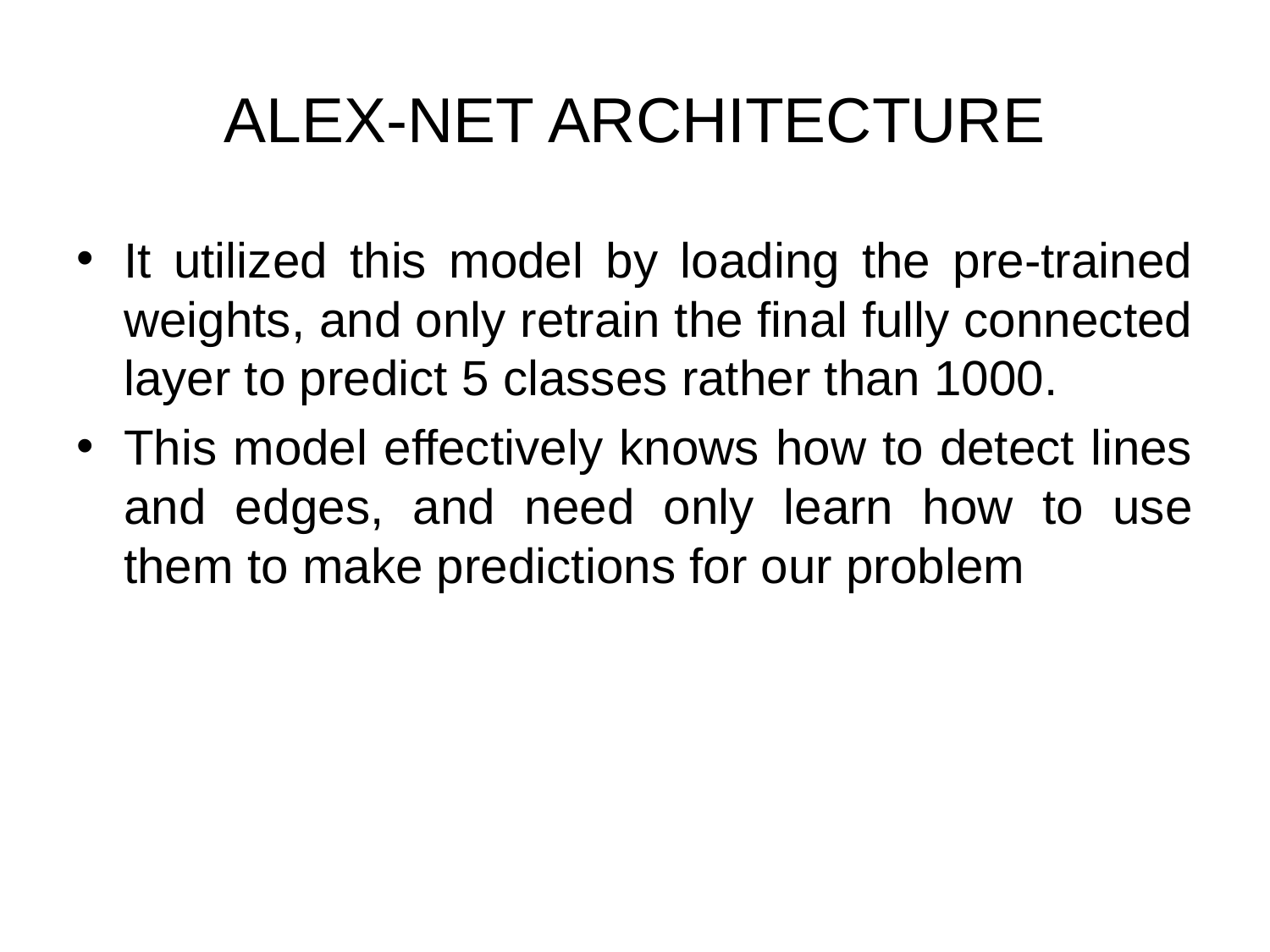

# ALEX-NET ARCHITECTURE
It utilized this model by loading the pre-trained weights, and only retrain the final fully connected layer to predict 5 classes rather than 1000.
This model effectively knows how to detect lines and edges, and need only learn how to use them to make predictions for our problem